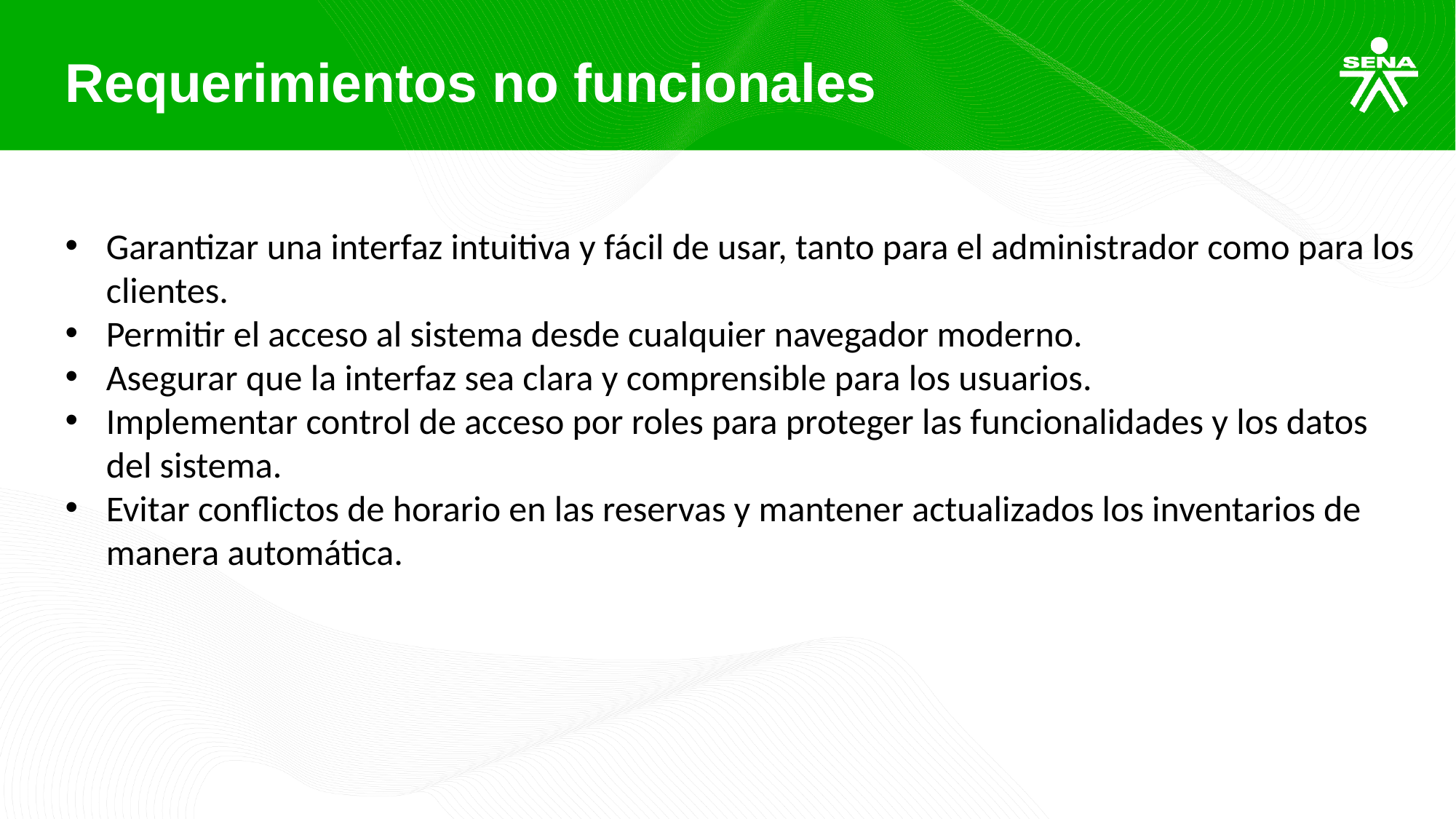

Requerimientos no funcionales

Garantizar una interfaz intuitiva y fácil de usar, tanto para el administrador como para los clientes.
Permitir el acceso al sistema desde cualquier navegador moderno.
Asegurar que la interfaz sea clara y comprensible para los usuarios.
Implementar control de acceso por roles para proteger las funcionalidades y los datos del sistema.
Evitar conflictos de horario en las reservas y mantener actualizados los inventarios de manera automática.